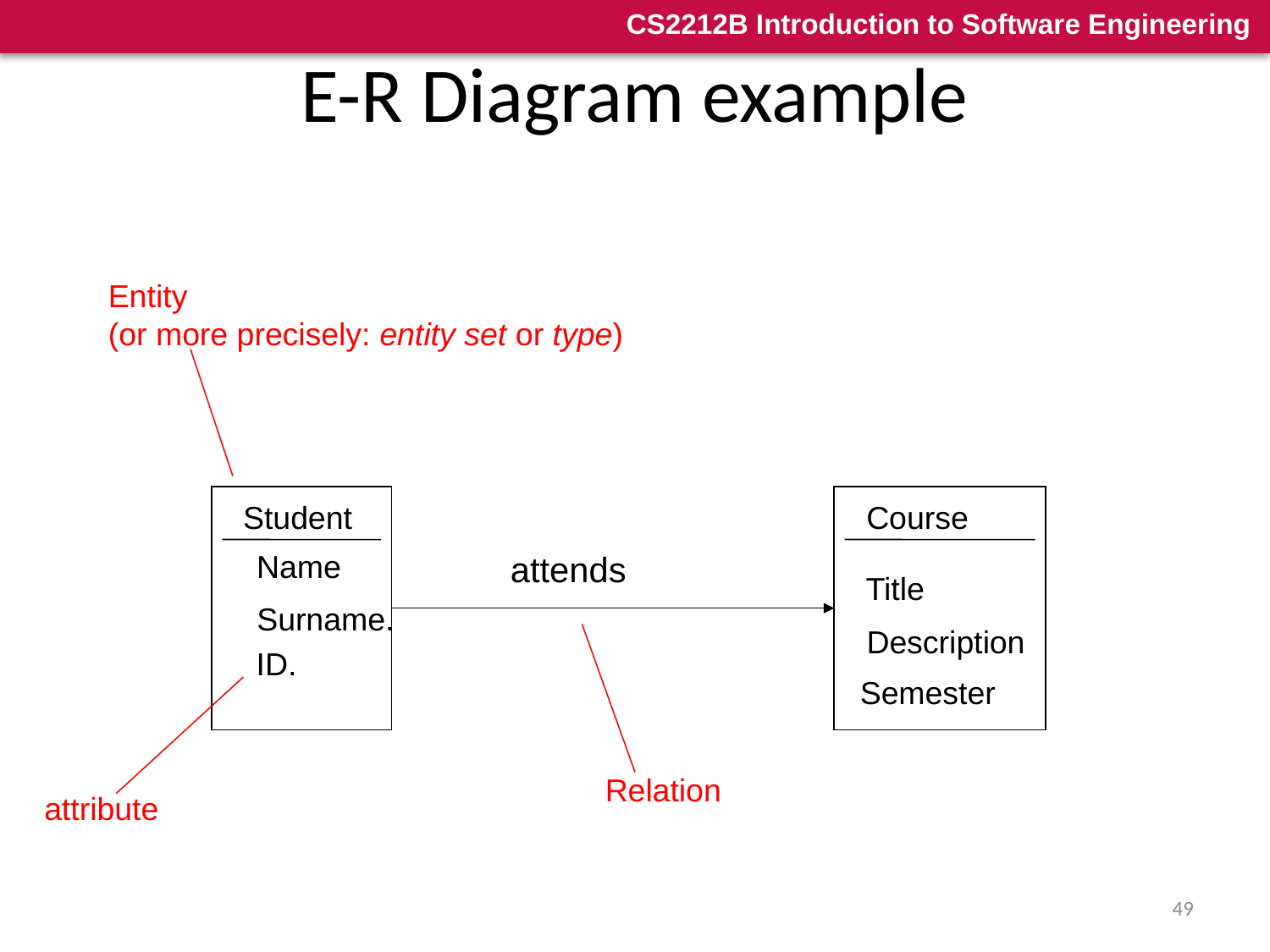

# E-R Diagram example
Entity
(or more precisely: entity set or type)

Student
Course

Name
attends
Title
Surname.
Description

ID.
Semester

Relation
attribute
49